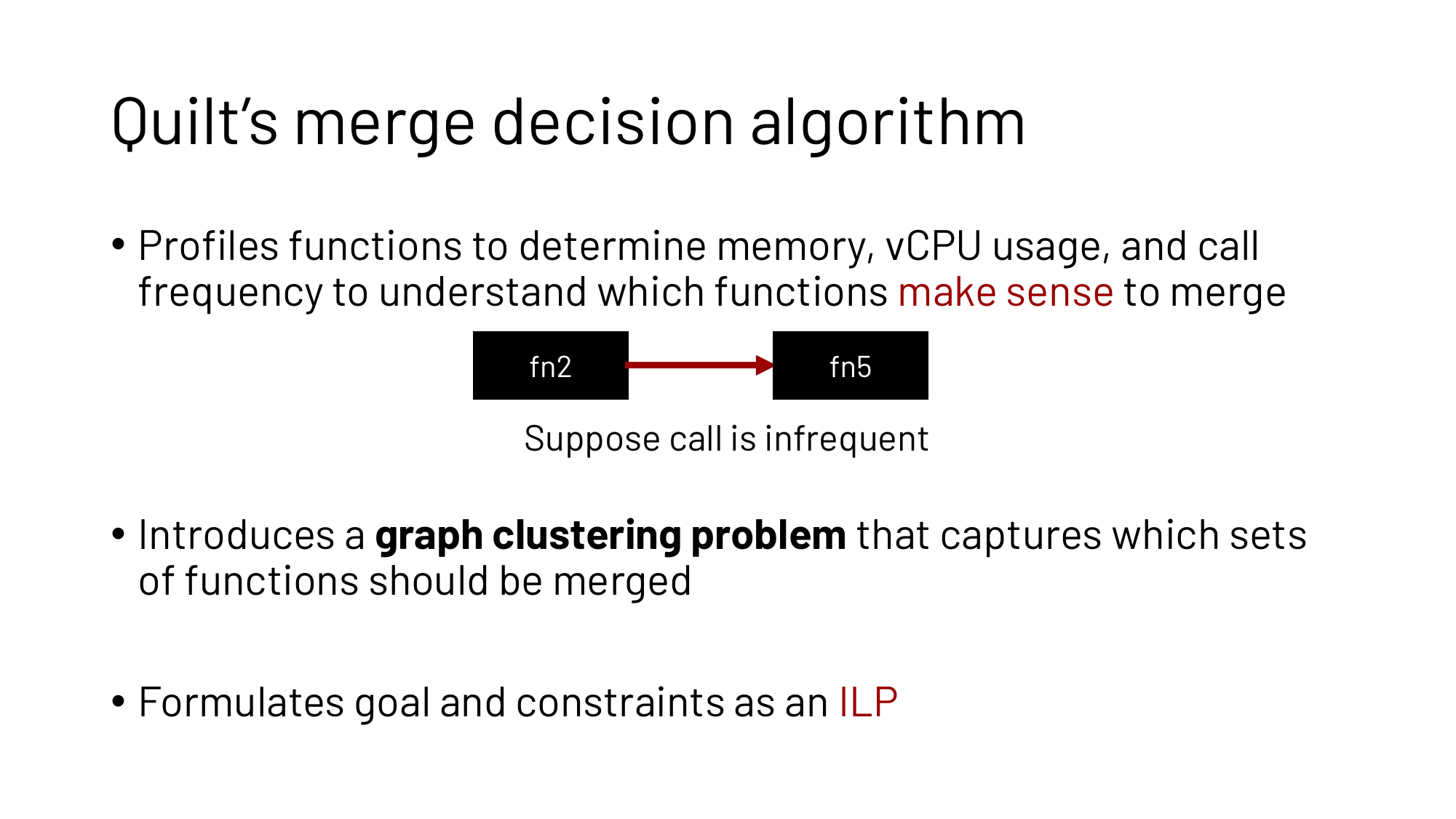

# Quilt’s merge decision algorithm
Profiles functions to determine memory, vCPU usage, and call frequency to understand which functions make sense to merge

Introduces a graph clustering problem that captures which sets of functions should be merged

Formulates goal and constraints as an ILP
fn2
fn5
Suppose call is infrequent